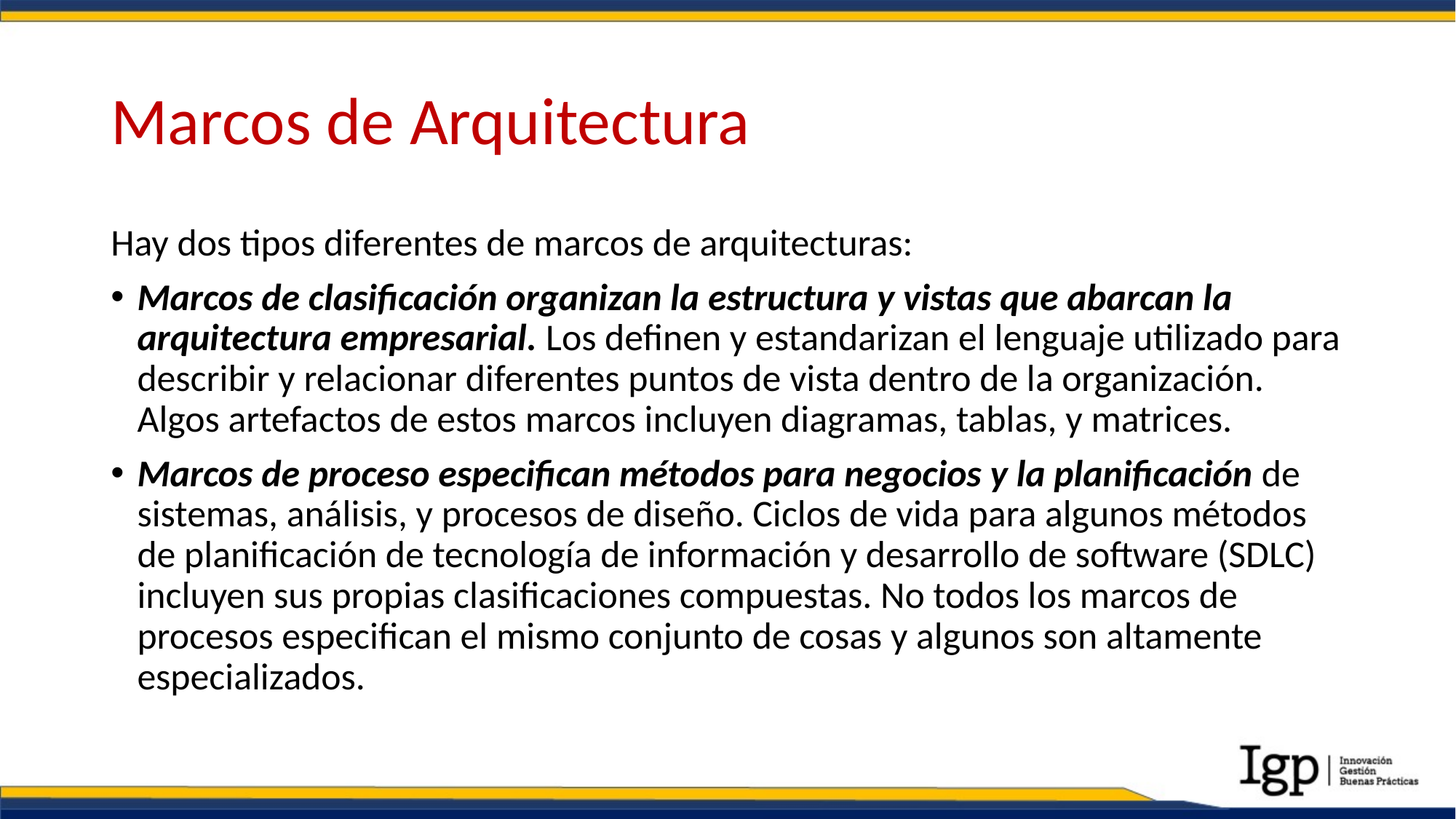

# Marcos de Arquitectura
Hay dos tipos diferentes de marcos de arquitecturas:
Marcos de clasificación organizan la estructura y vistas que abarcan la arquitectura empresarial. Los definen y estandarizan el lenguaje utilizado para describir y relacionar diferentes puntos de vista dentro de la organización. Algos artefactos de estos marcos incluyen diagramas, tablas, y matrices.
Marcos de proceso especifican métodos para negocios y la planificación de sistemas, análisis, y procesos de diseño. Ciclos de vida para algunos métodos de planificación de tecnología de información y desarrollo de software (SDLC) incluyen sus propias clasificaciones compuestas. No todos los marcos de procesos especifican el mismo conjunto de cosas y algunos son altamente especializados.